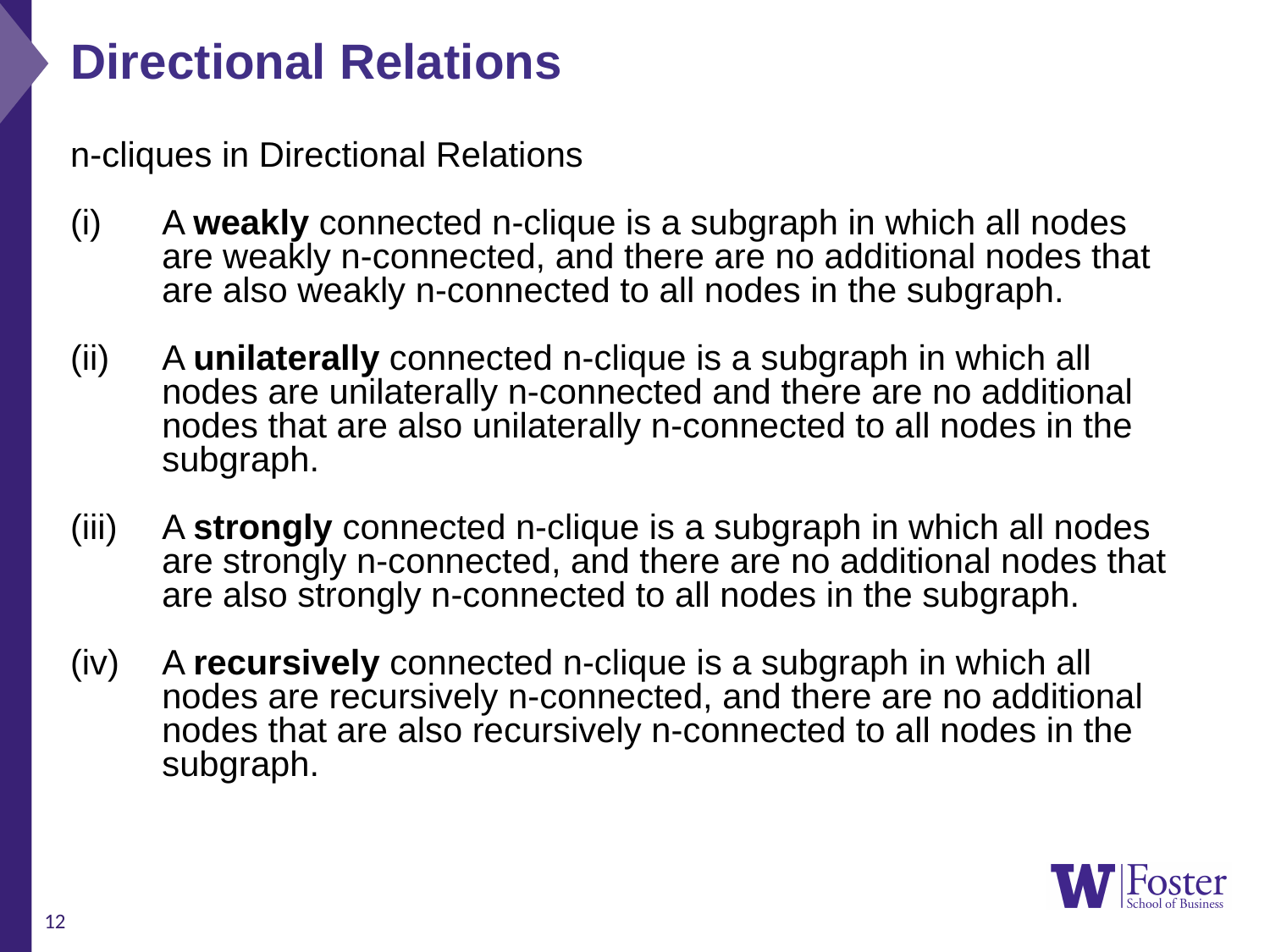

Directional Relations
n-cliques in Directional Relations

A weakly connected n-clique is a subgraph in which all nodes are weakly n-connected, and there are no additional nodes that are also weakly n-connected to all nodes in the subgraph.

A unilaterally connected n-clique is a subgraph in which all nodes are unilaterally n-connected and there are no additional nodes that are also unilaterally n-connected to all nodes in the subgraph.

A strongly connected n-clique is a subgraph in which all nodes are strongly n-connected, and there are no additional nodes that are also strongly n-connected to all nodes in the subgraph.

A recursively connected n-clique is a subgraph in which all nodes are recursively n-connected, and there are no additional nodes that are also recursively n-connected to all nodes in the subgraph.

12